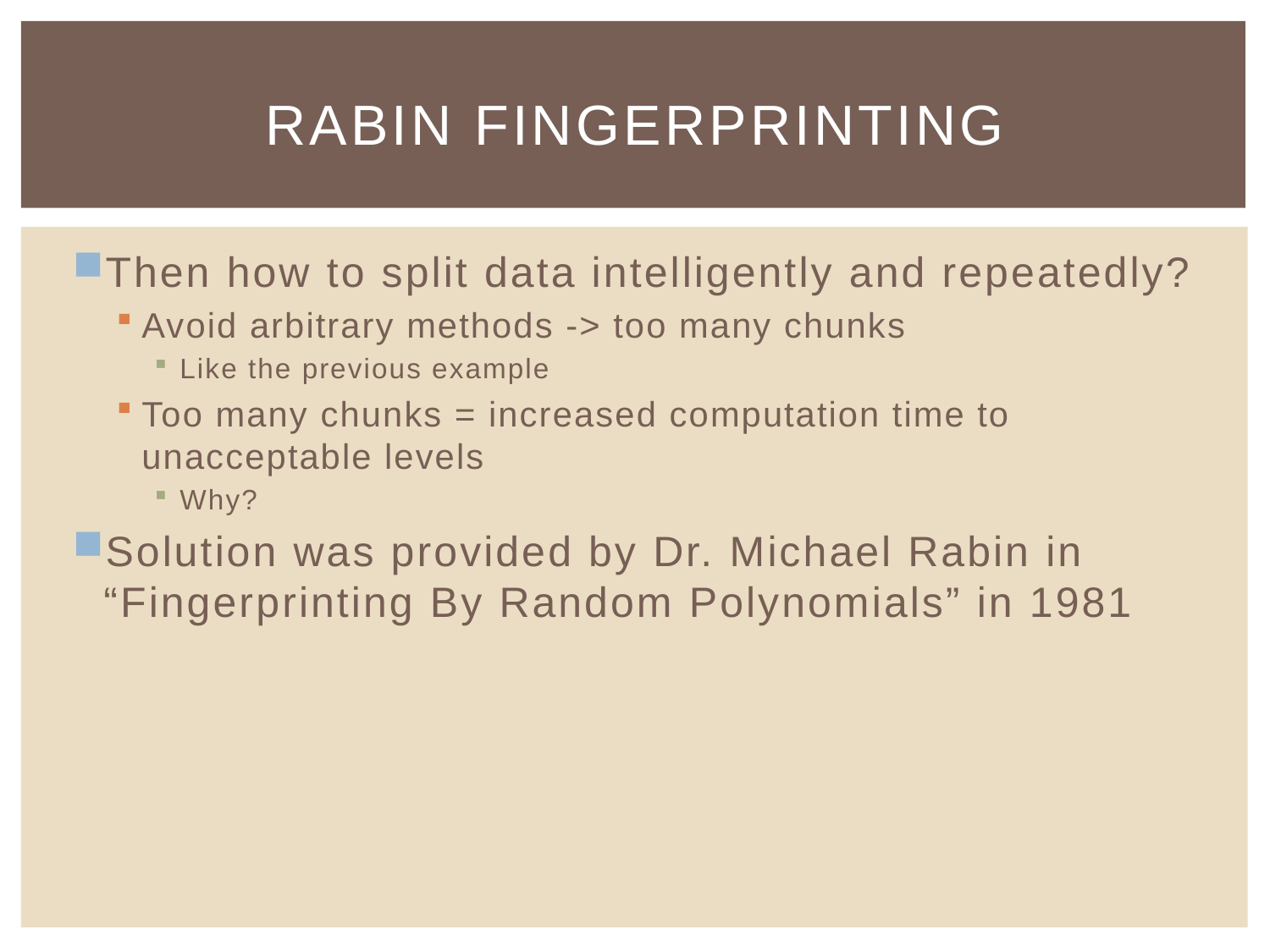

# Rabin Fingerprinting
Then how to split data intelligently and repeatedly?
Avoid arbitrary methods -> too many chunks
Like the previous example
Too many chunks = increased computation time to unacceptable levels
Why?
Solution was provided by Dr. Michael Rabin in “Fingerprinting By Random Polynomials” in 1981